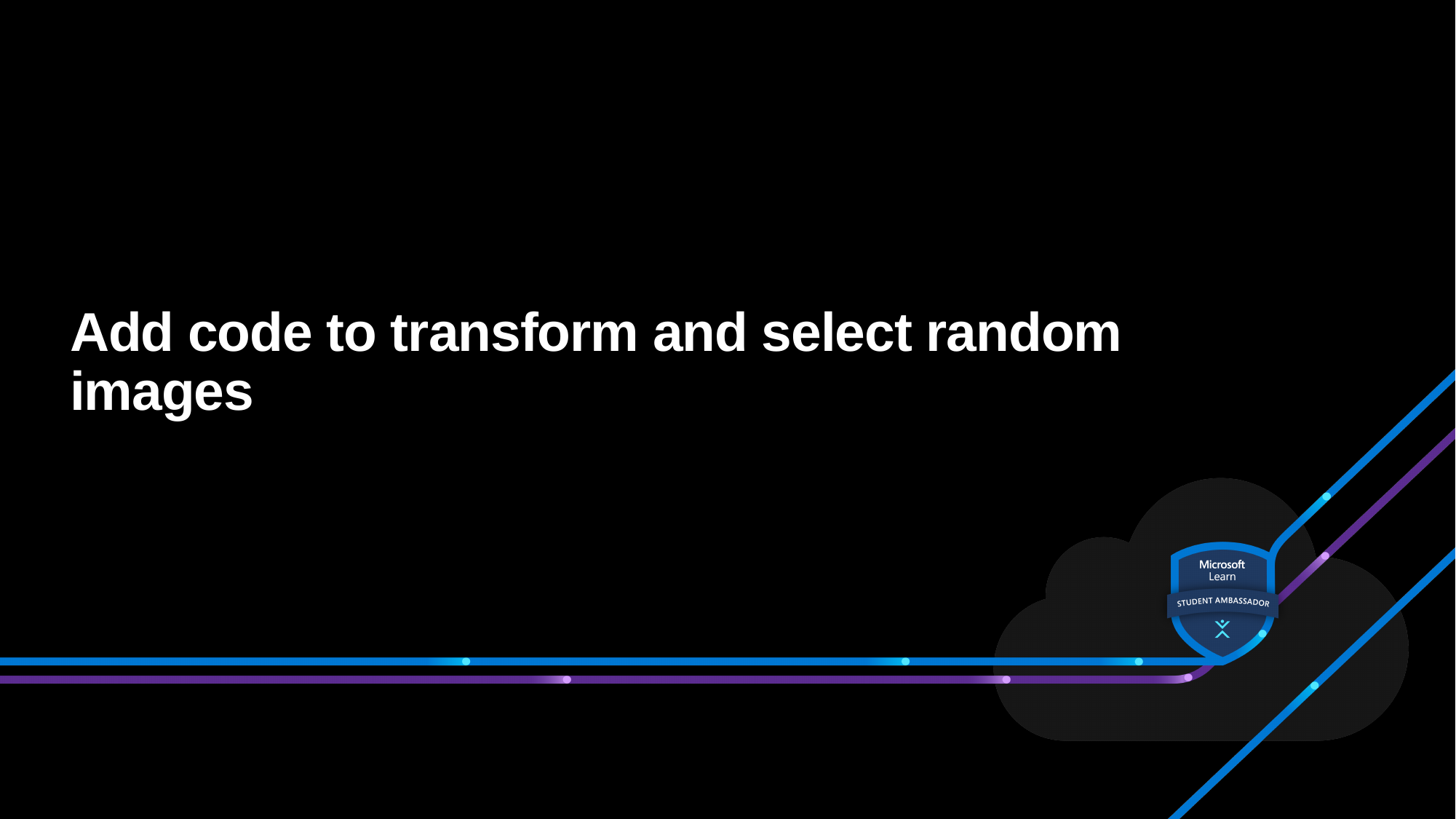

# Add code to transform and select random images